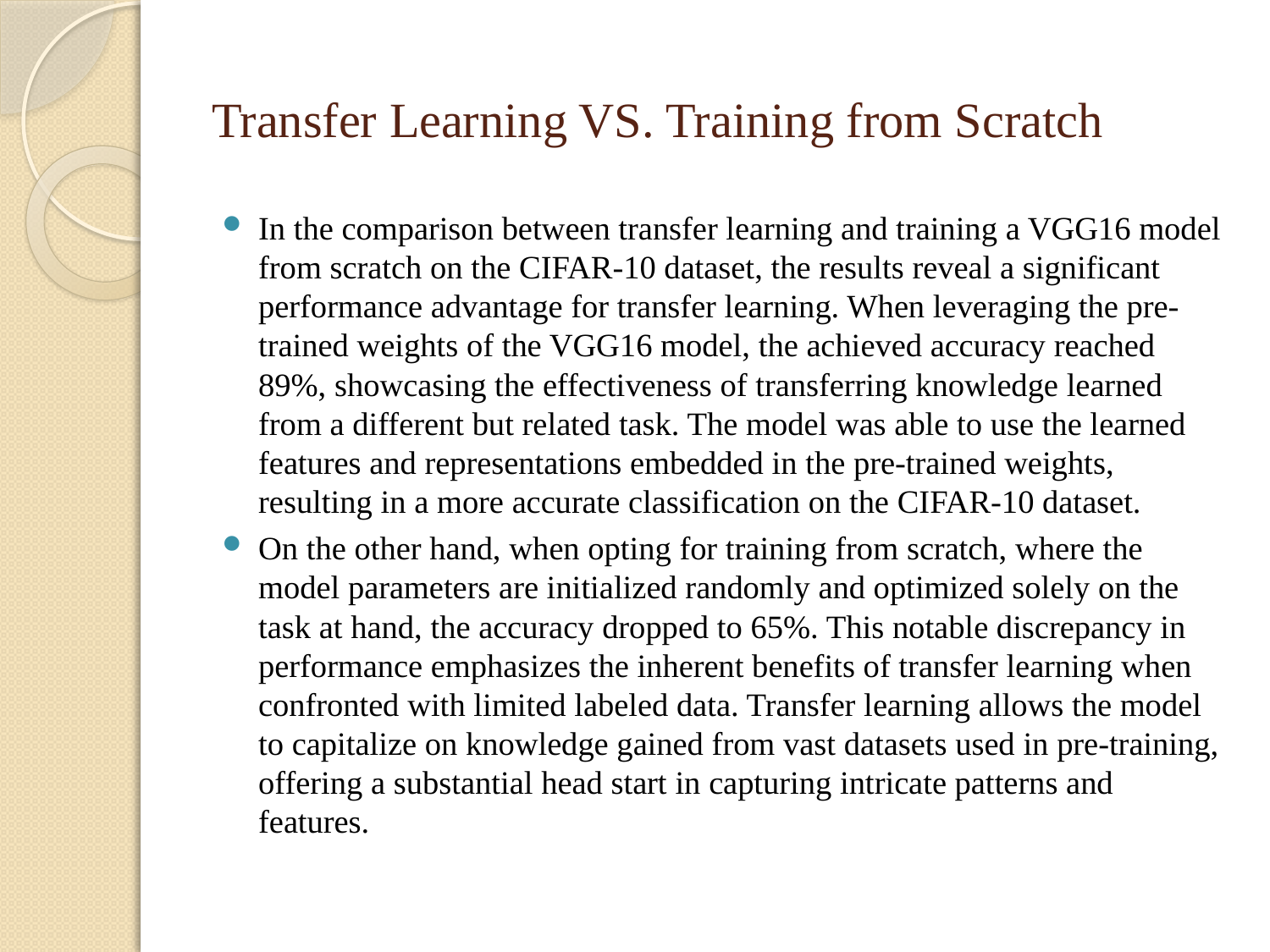

# Transfer Learning VS. Training from Scratch
In the comparison between transfer learning and training a VGG16 model from scratch on the CIFAR-10 dataset, the results reveal a significant performance advantage for transfer learning. When leveraging the pre-trained weights of the VGG16 model, the achieved accuracy reached 89%, showcasing the effectiveness of transferring knowledge learned from a different but related task. The model was able to use the learned features and representations embedded in the pre-trained weights, resulting in a more accurate classification on the CIFAR-10 dataset.
On the other hand, when opting for training from scratch, where the model parameters are initialized randomly and optimized solely on the task at hand, the accuracy dropped to 65%. This notable discrepancy in performance emphasizes the inherent benefits of transfer learning when confronted with limited labeled data. Transfer learning allows the model to capitalize on knowledge gained from vast datasets used in pre-training, offering a substantial head start in capturing intricate patterns and features.